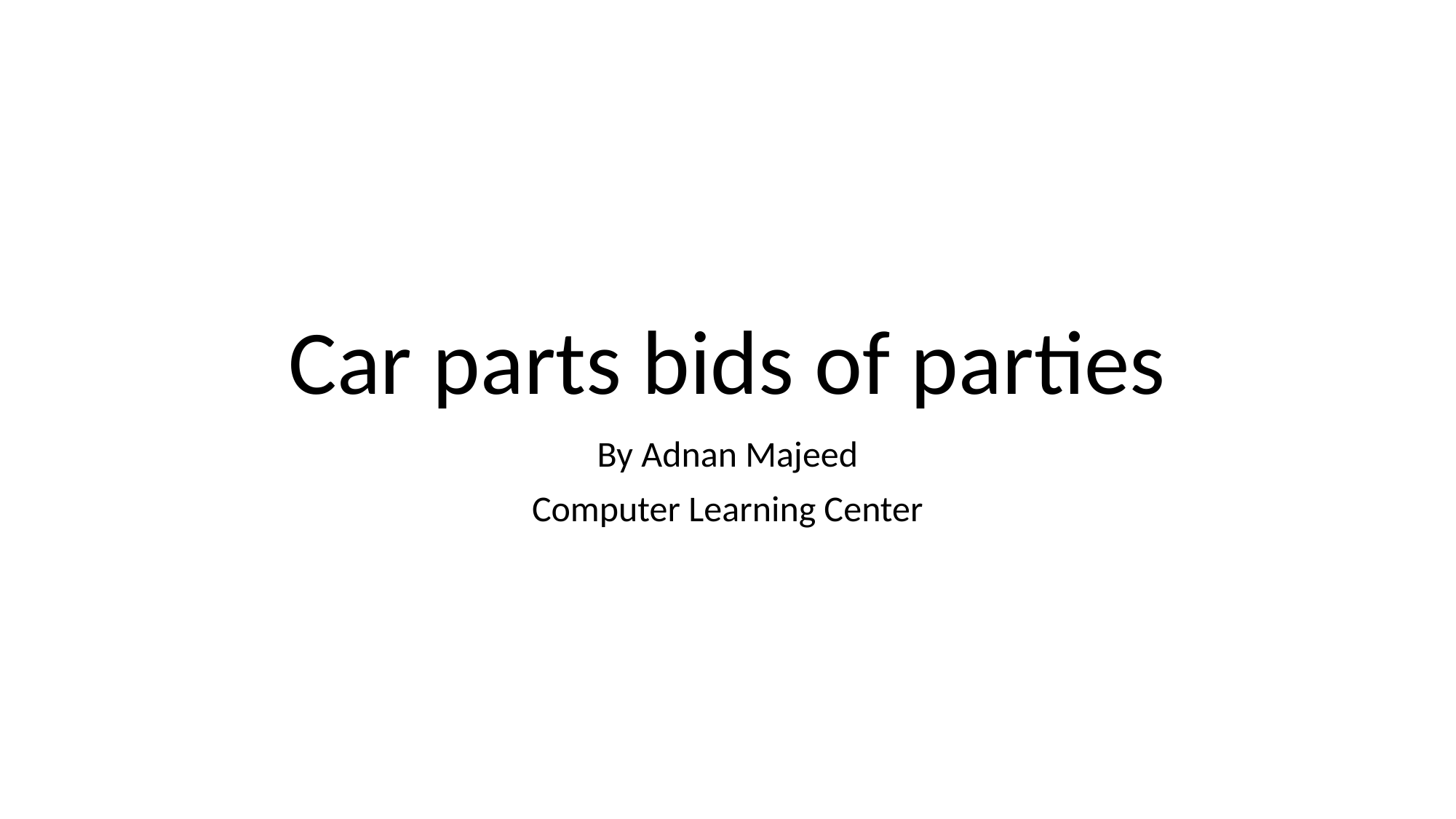

# Car parts bids of parties
By Adnan Majeed
Computer Learning Center